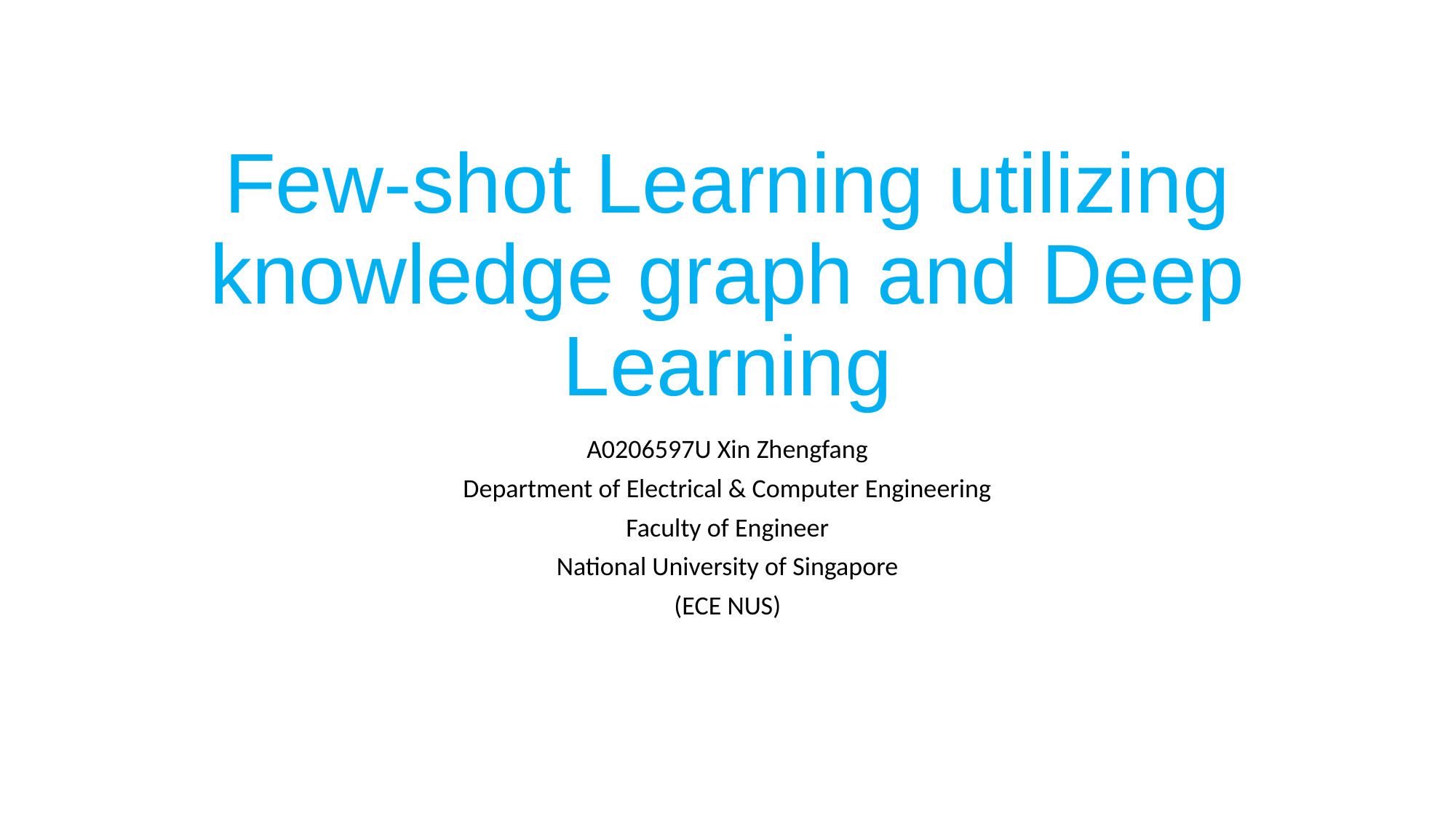

# Few-shot Learning utilizing knowledge graph and Deep Learning
A0206597U Xin Zhengfang
Department of Electrical & Computer Engineering
Faculty of Engineer
National University of Singapore
(ECE NUS)